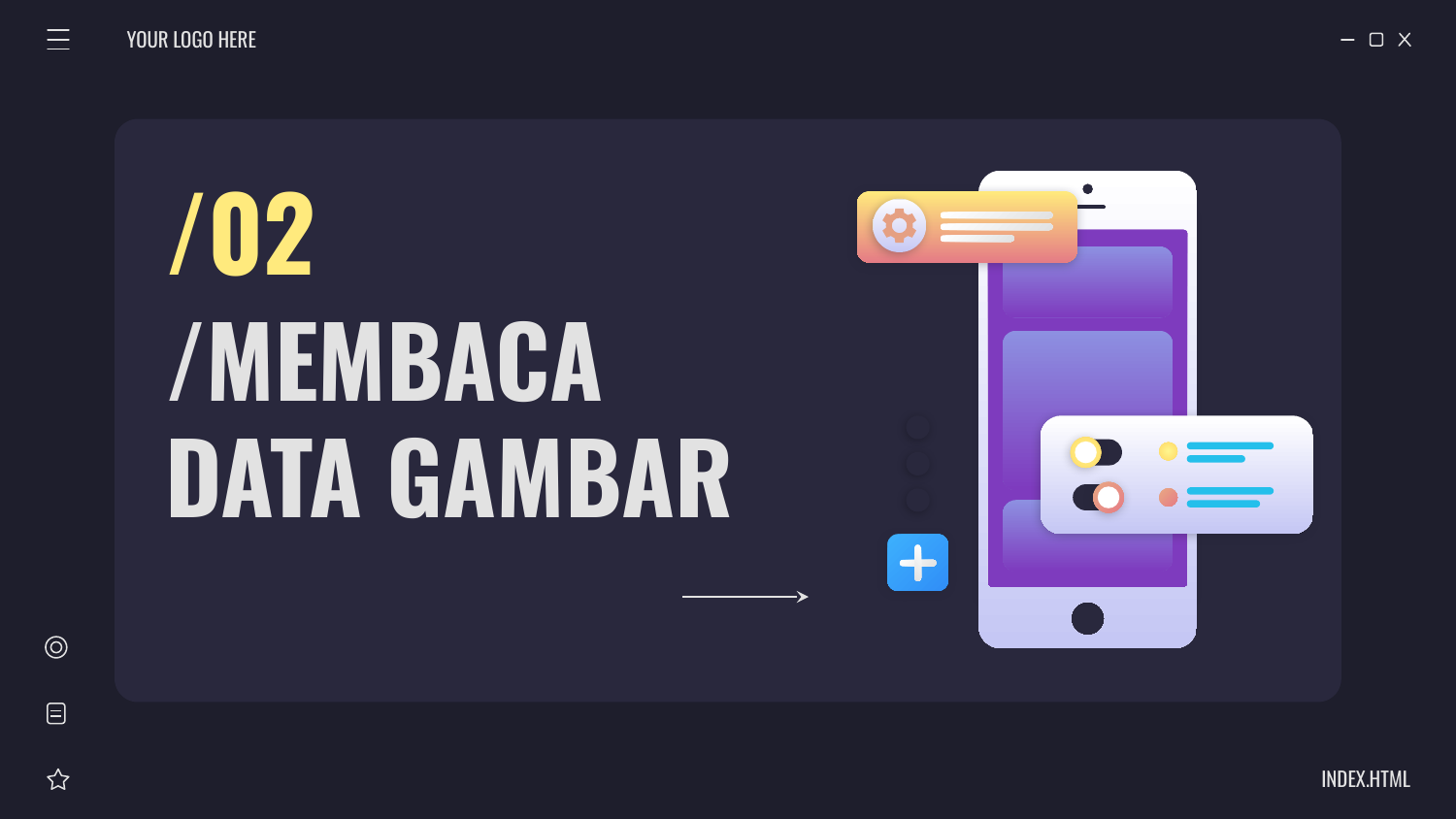

YOUR LOGO HERE

/02

# /MEMBACA DATA GAMBAR

INDEX.HTML